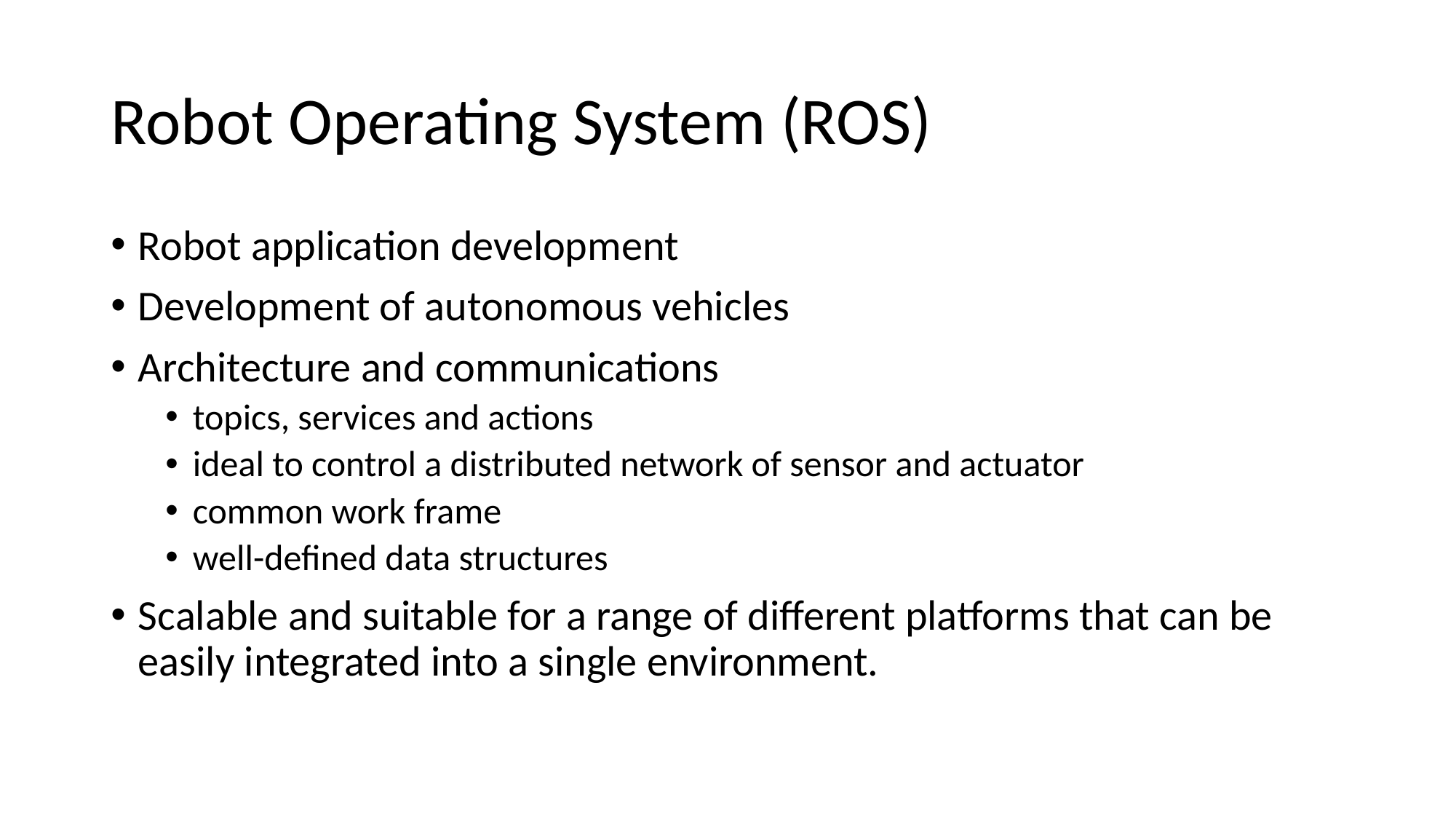

# Robot Operating System (ROS)
Robot application development
Development of autonomous vehicles
Architecture and communications
topics, services and actions
ideal to control a distributed network of sensor and actuator
common work frame
well-defined data structures
Scalable and suitable for a range of different platforms that can be easily integrated into a single environment.